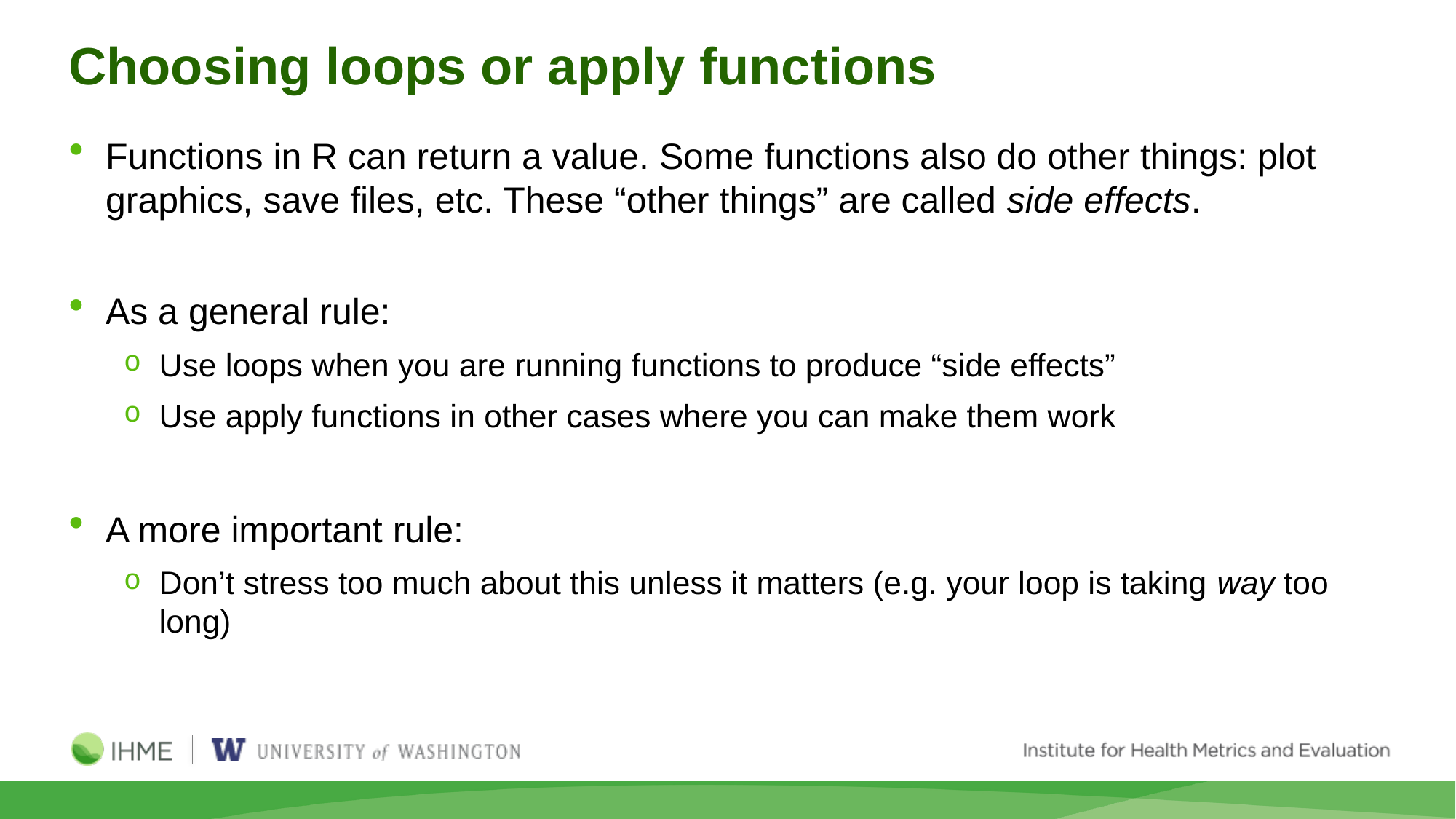

# Choosing loops or apply functions
Functions in R can return a value. Some functions also do other things: plot graphics, save files, etc. These “other things” are called side effects.

As a general rule:
Use loops when you are running functions to produce “side effects”
Use apply functions in other cases where you can make them work

A more important rule:
Don’t stress too much about this unless it matters (e.g. your loop is taking way too long)